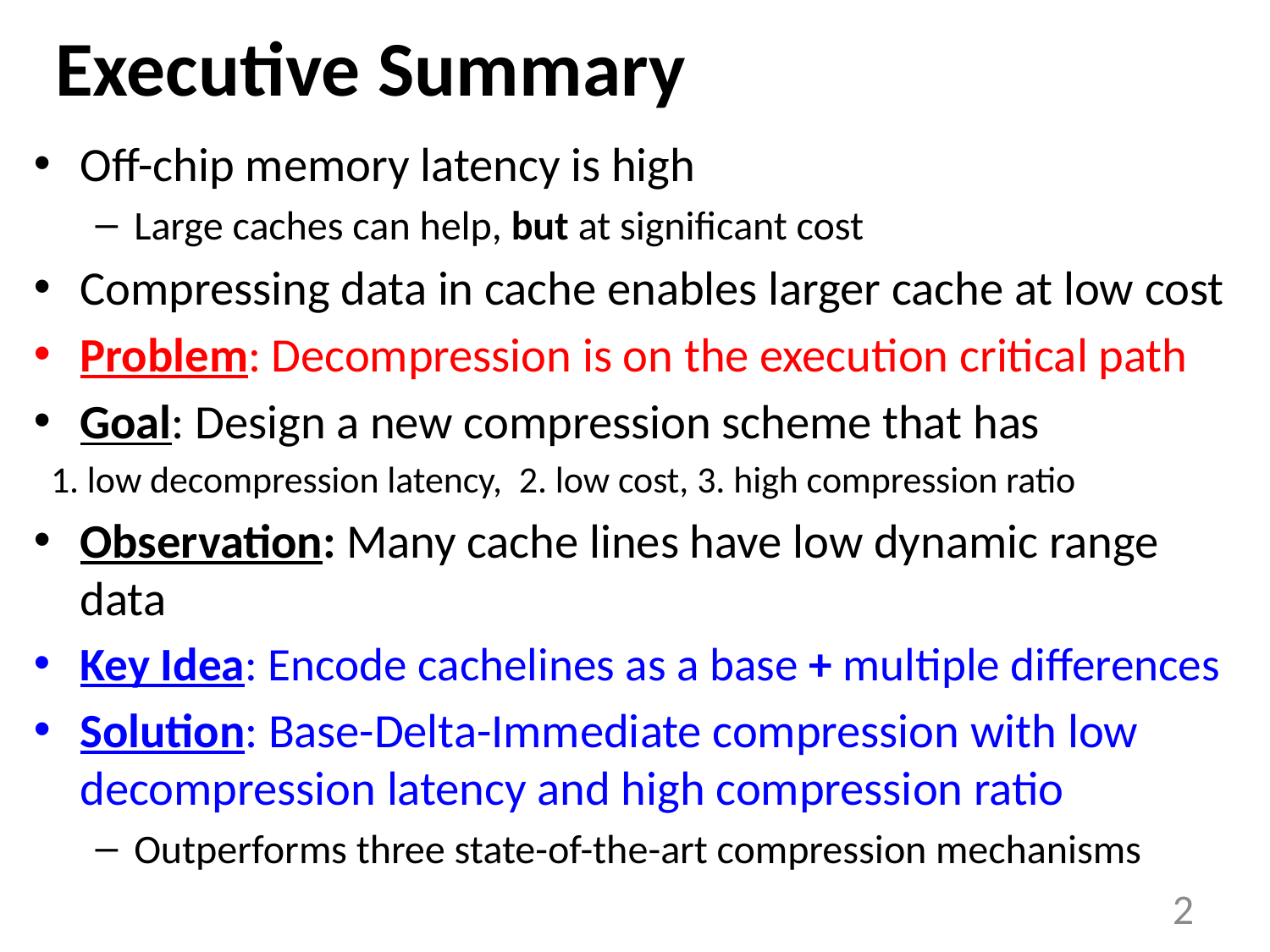

# Executive Summary
Off-chip memory latency is high
Large caches can help, but at significant cost
Compressing data in cache enables larger cache at low cost
Problem: Decompression is on the execution critical path
Goal: Design a new compression scheme that has
  1. low decompression latency,  2. low cost, 3. high compression ratio
Observation: Many cache lines have low dynamic range data
Key Idea: Encode cachelines as a base + multiple differences
Solution: Base-Delta-Immediate compression with low decompression latency and high compression ratio
Outperforms three state-of-the-art compression mechanisms

2